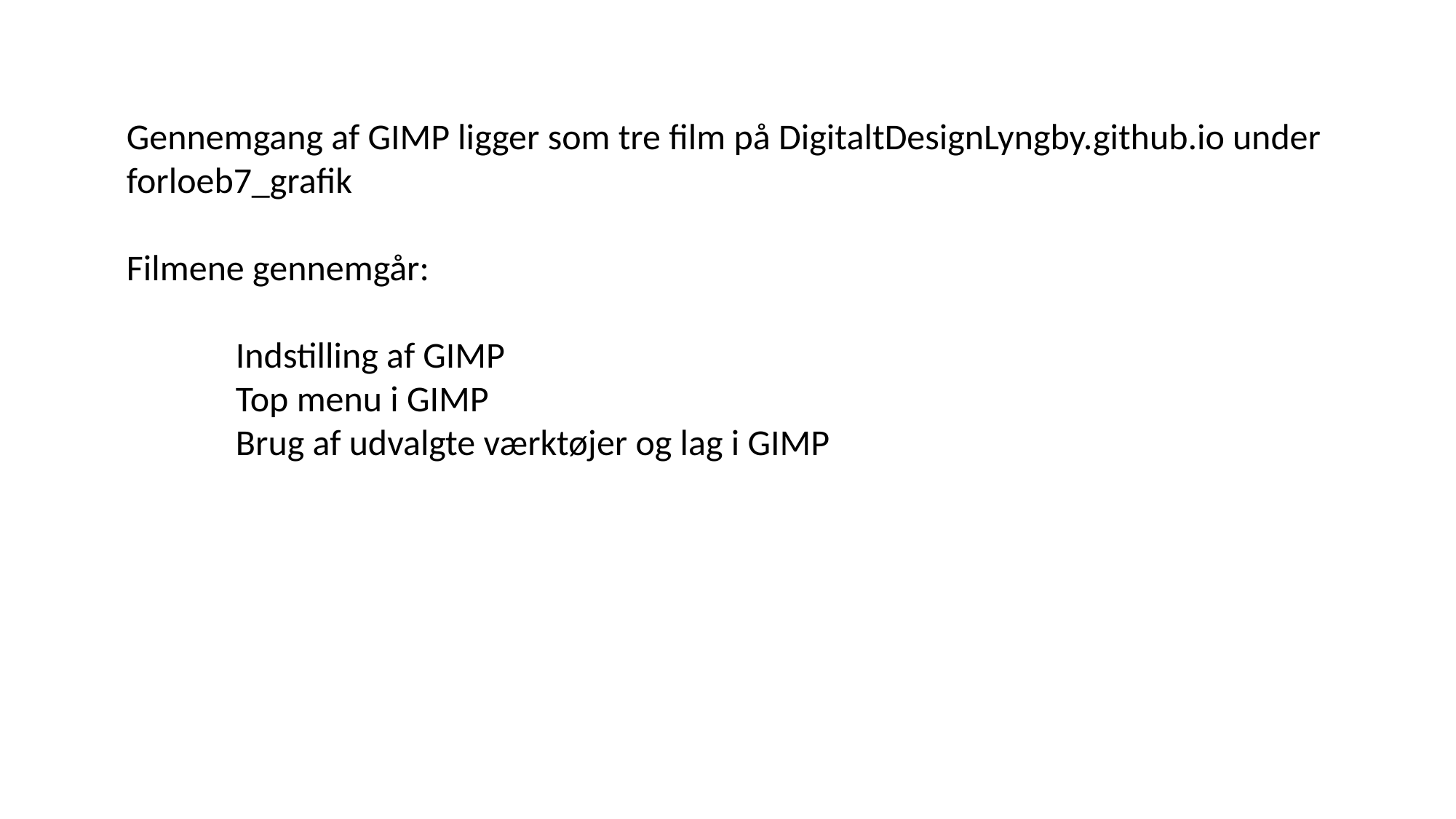

Gennemgang af GIMP ligger som tre film på DigitaltDesignLyngby.github.io under
forloeb7_grafik

Filmene gennemgår:

	Indstilling af GIMP
	Top menu i GIMP
	Brug af udvalgte værktøjer og lag i GIMP